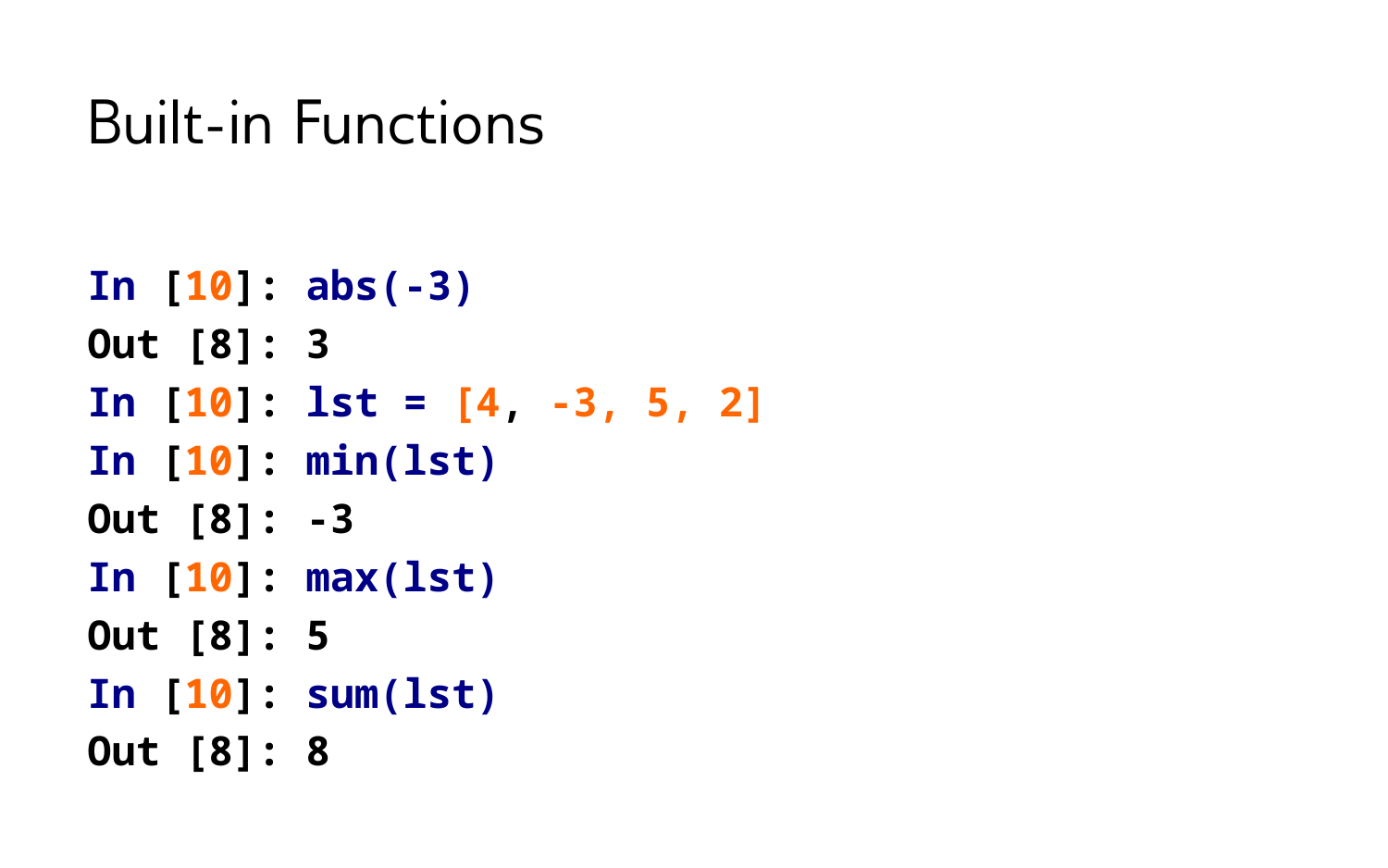

# Built-in Functions

In [10]: abs(-3)
Out [8]: 3
In [10]: lst = [4, -3, 5, 2]
In [10]: min(lst)
Out [8]: -3
In [10]: max(lst)
Out [8]: 5
In [10]: sum(lst)
Out [8]: 8